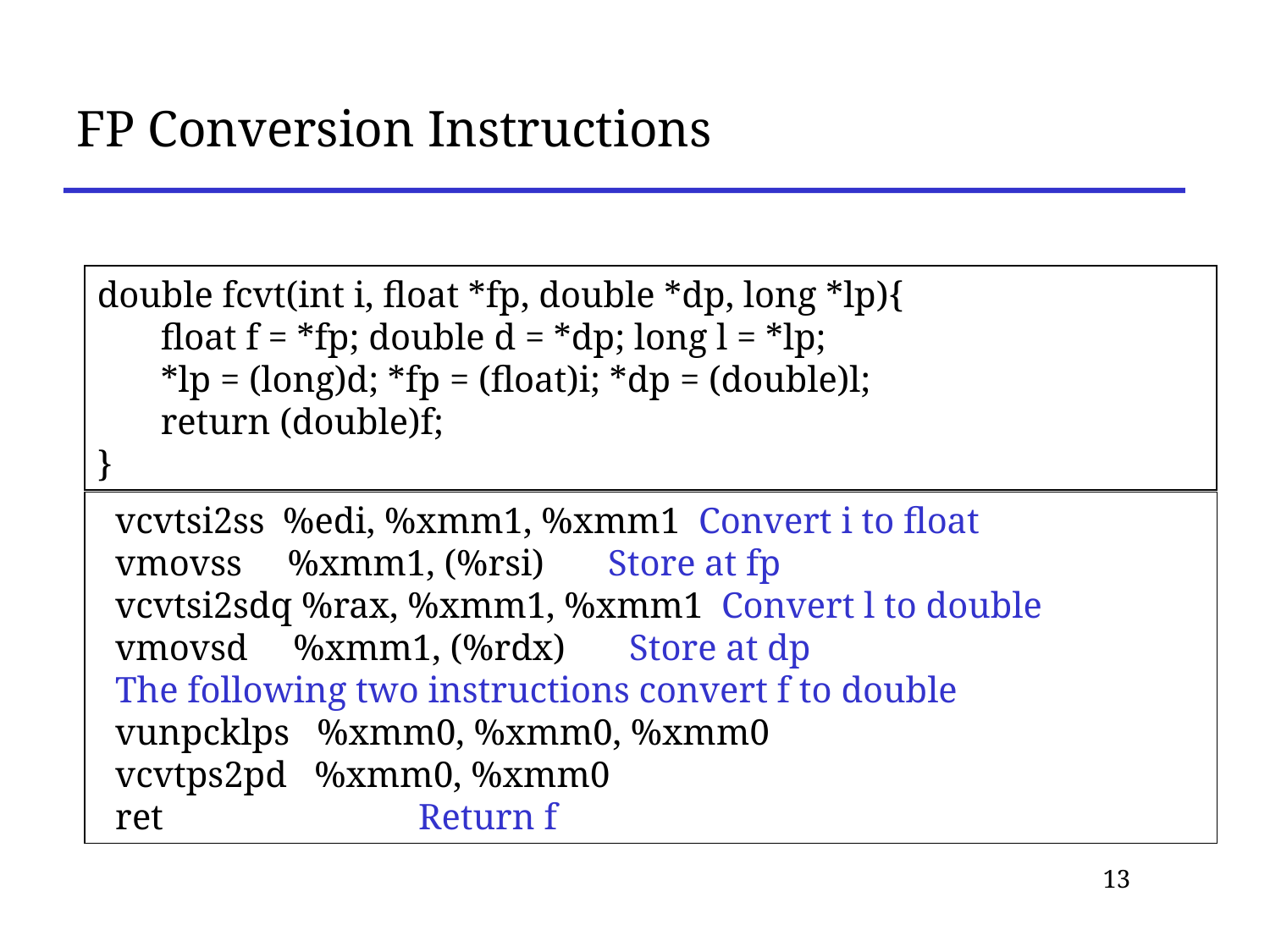

# FP Conversion Instructions
double fcvt(int i, float *fp, double *dp, long *lp){
  	float f = *fp; double d = *dp; long l = *lp;
 	*lp = (long)d; *fp = (float)i; *dp = (double)l;
 	return (double)f;
}
  vcvtsi2ss  %edi, %xmm1, %xmm1  Convert i to float
  vmovss     %xmm1, (%rsi)       Store at fp
  vcvtsi2sdq %rax, %xmm1, %xmm1  Convert l to double
  vmovsd     %xmm1, (%rdx)       Store at dp
  The following two instructions convert f to double
  vunpcklps   %xmm0, %xmm0, %xmm0
  vcvtps2pd   %xmm0, %xmm0
  ret                            Return f
13